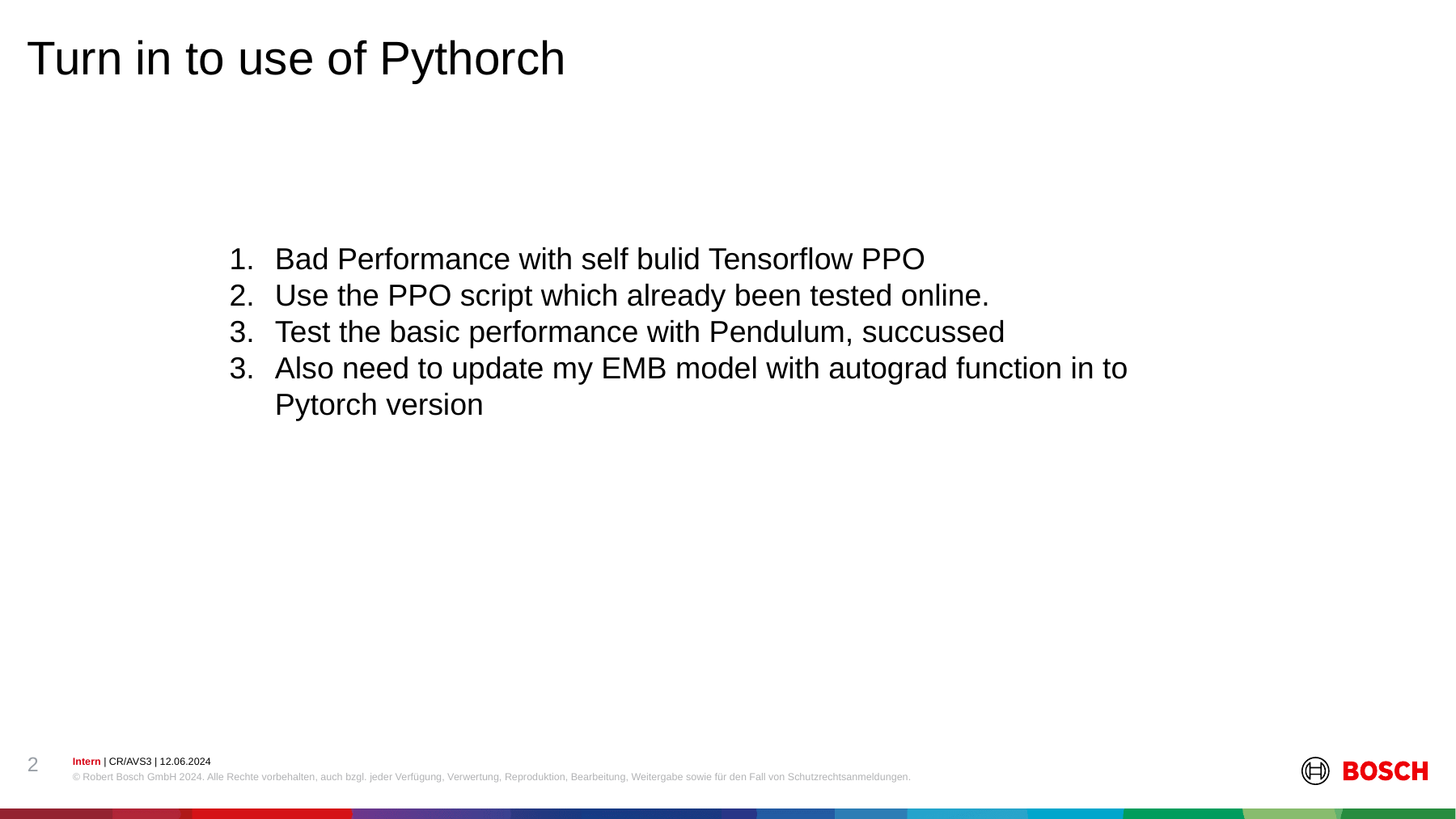

Turn in to use of Pythorch
#
Bad Performance with self bulid Tensorflow PPO
Use the PPO script which already been tested online.
Test the basic performance with Pendulum, succussed
Also need to update my EMB model with autograd function in to Pytorch version

2